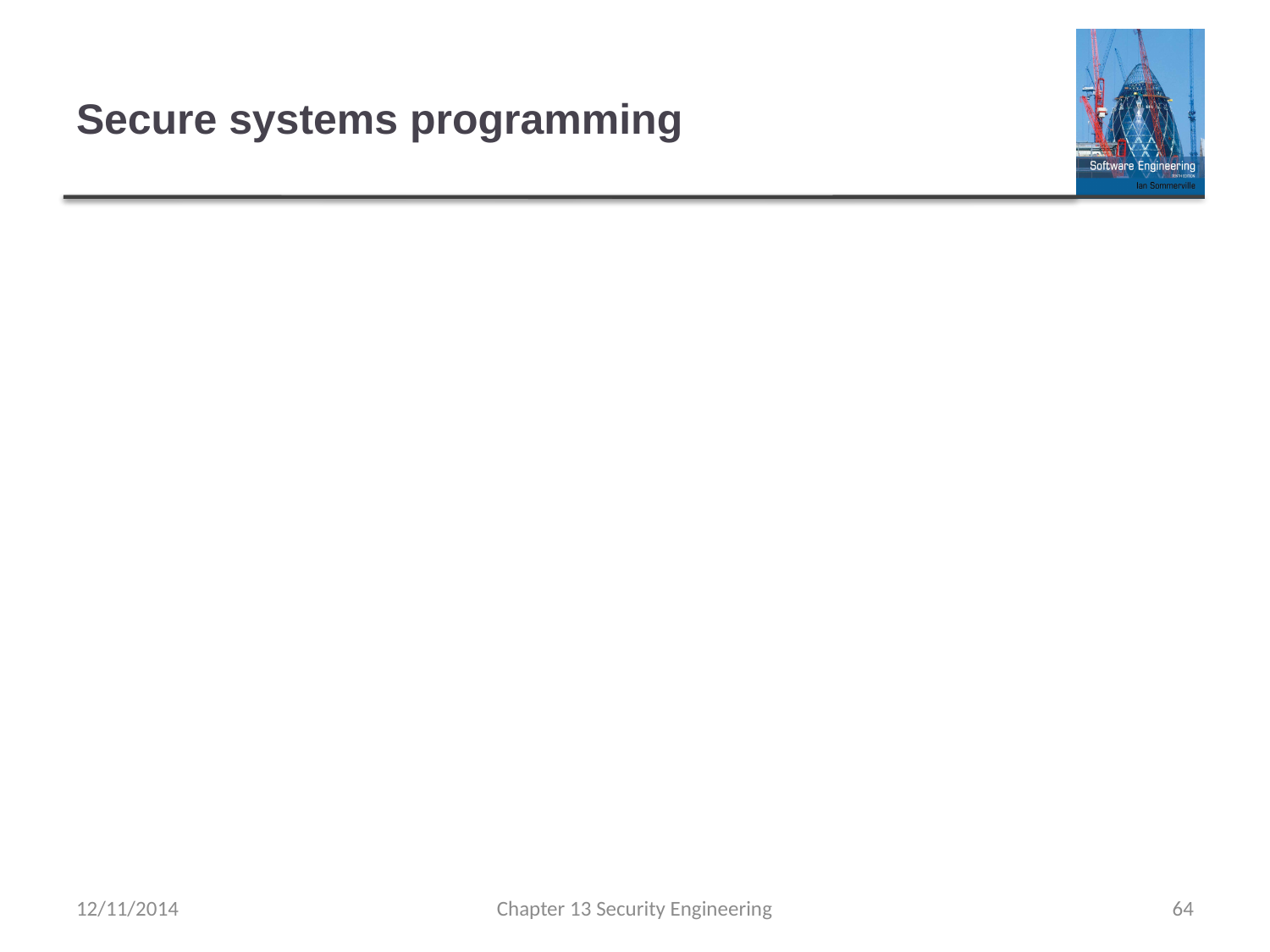

# Secure systems programming

12/11/2014
Chapter 13 Security Engineering
64